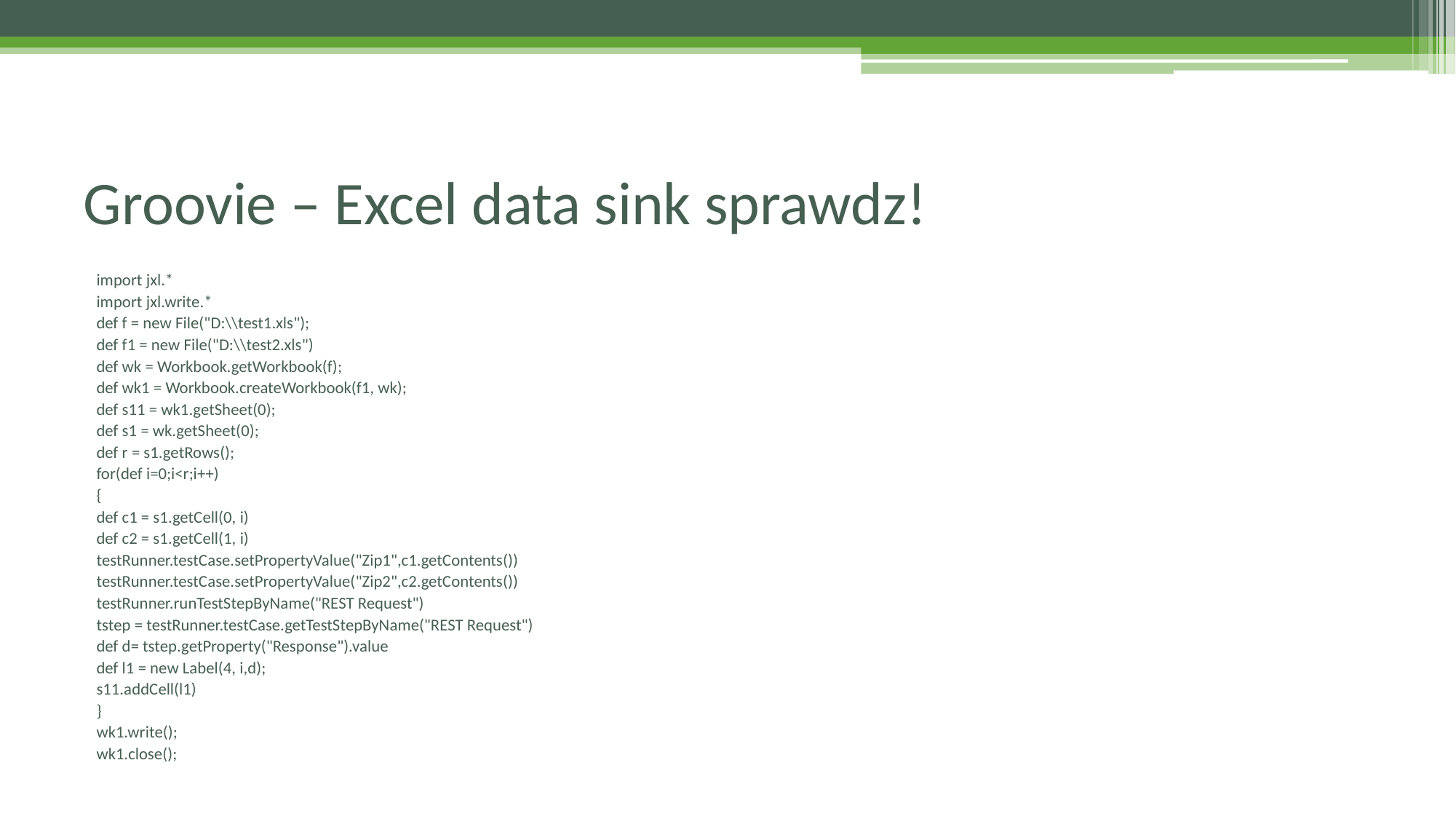

# Groovie – Excel data sink sprawdz!
import jxl.*
import jxl.write.*
def f = new File("D:\\test1.xls");
def f1 = new File("D:\\test2.xls")
def wk = Workbook.getWorkbook(f);
def wk1 = Workbook.createWorkbook(f1, wk);
def s11 = wk1.getSheet(0);
def s1 = wk.getSheet(0);
def r = s1.getRows();
for(def i=0;i<r;i++)
{
def c1 = s1.getCell(0, i)
def c2 = s1.getCell(1, i)
testRunner.testCase.setPropertyValue("Zip1",c1.getContents())
testRunner.testCase.setPropertyValue("Zip2",c2.getContents())
testRunner.runTestStepByName("REST Request")
tstep = testRunner.testCase.getTestStepByName("REST Request")
def d= tstep.getProperty("Response").value
def l1 = new Label(4, i,d);
s11.addCell(l1)
}
wk1.write();
wk1.close();